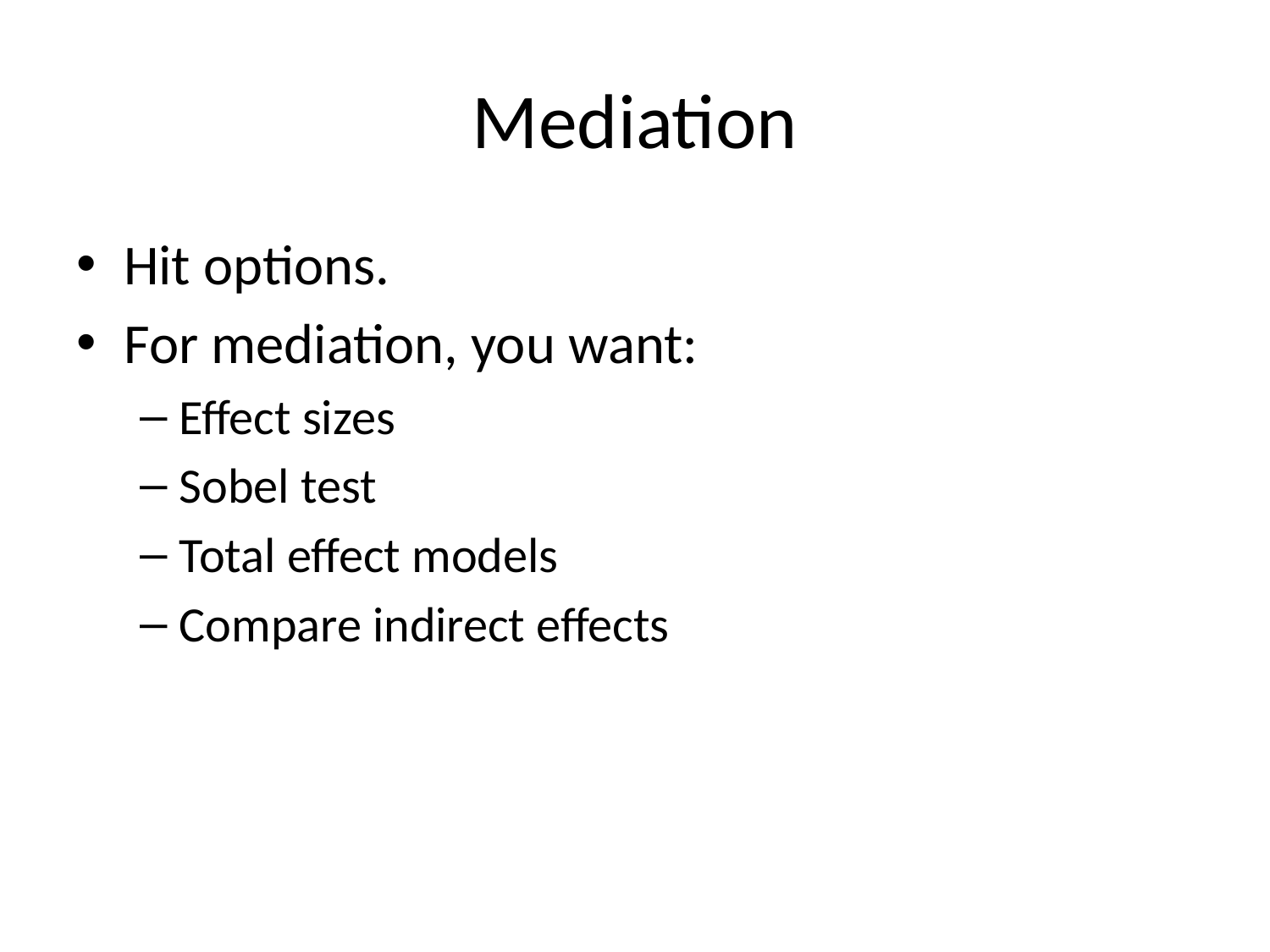

# Mediation
Hit options.
For mediation, you want:
Effect sizes
Sobel test
Total effect models
Compare indirect effects